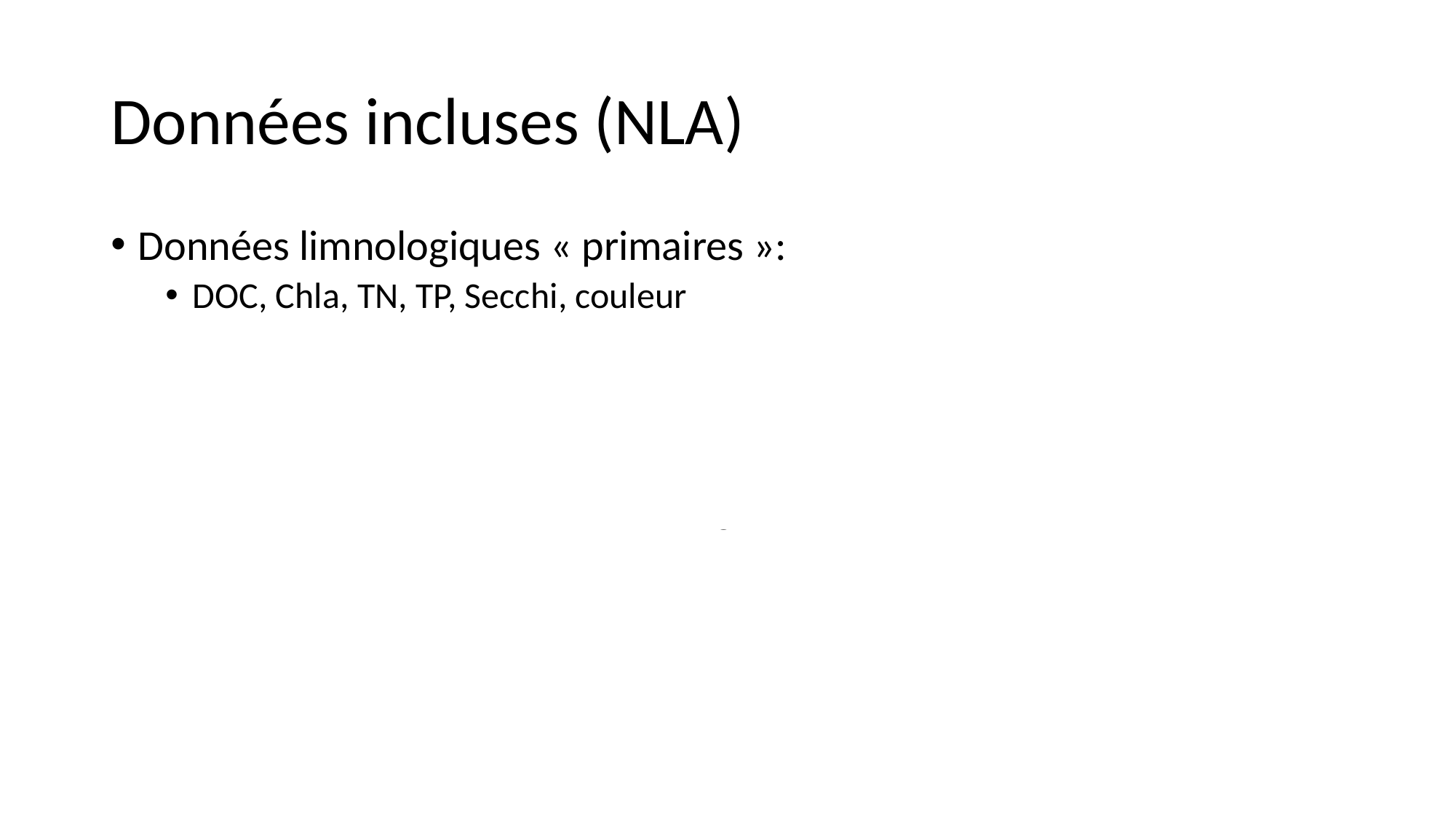

# Données incluses (NLA)
Données limnologiques « primaires »:
DOC, Chla, TN, TP, Secchi, couleur
Données limnologiques «secondaires»
Nutrient-color (Leech), indice de transparence (Secchi / Zmax)
Données morphométriques
Zmax, Zmean, Fetch, Aire du lac, largeur du lac
Données du basin versant
Aire du BV, Foret%, Agriculture%
Données mixtes/autres
Lat/Long, altitude, WALA,